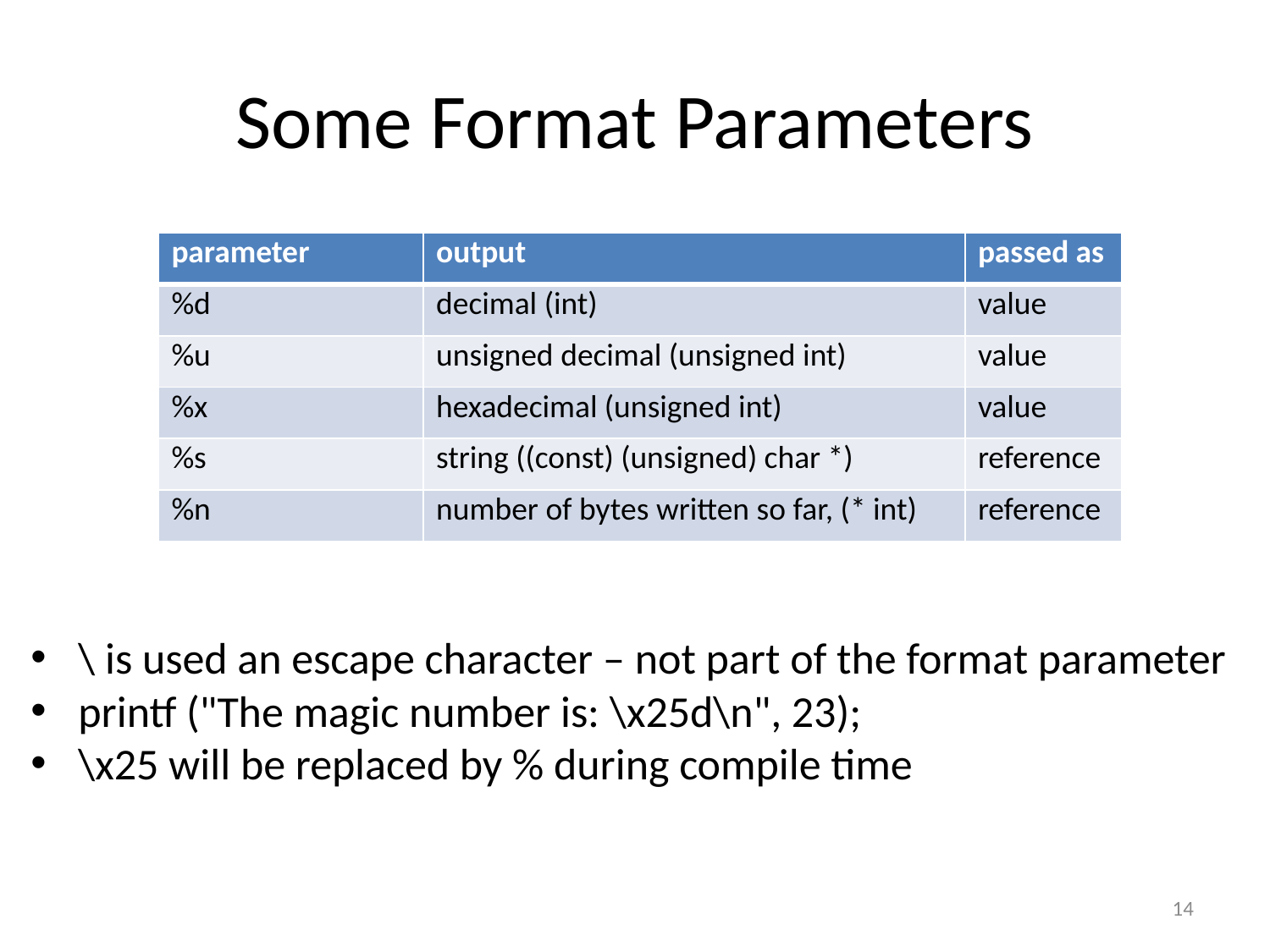

# Some Format Parameters
| parameter | output | passed as |
| --- | --- | --- |
| %d | decimal (int) | value |
| %u | unsigned decimal (unsigned int) | value |
| %x | hexadecimal (unsigned int) | value |
| %s | string ((const) (unsigned) char \*) | reference |
| %n | number of bytes written so far, (\* int) | reference |
\ is used an escape character – not part of the format parameter
printf ("The magic number is: \x25d\n", 23);
\x25 will be replaced by % during compile time
14